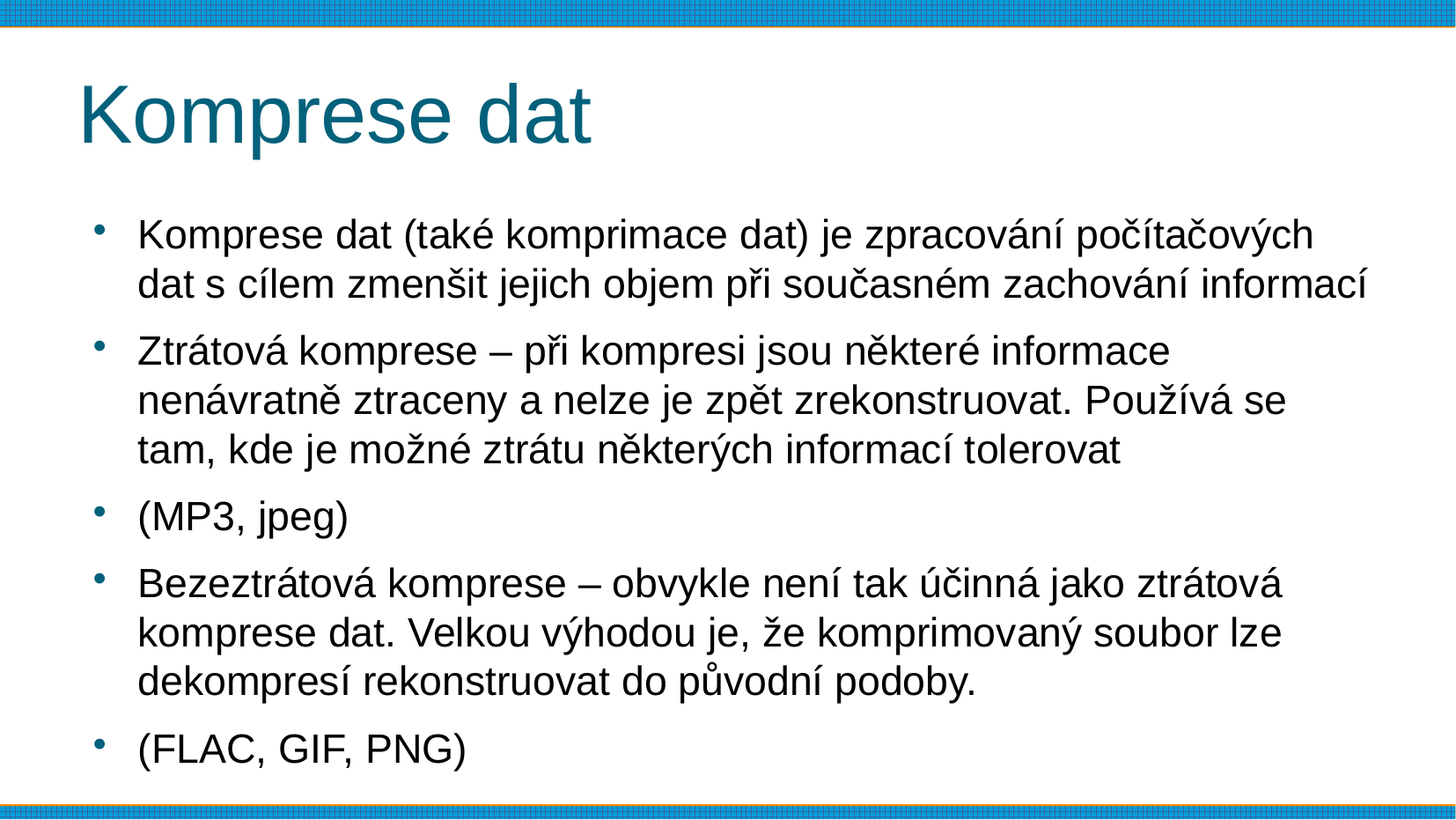

# Komprese dat
Komprese dat (také komprimace dat) je zpracování počítačových dat s cílem zmenšit jejich objem při současném zachování informací
Ztrátová komprese – při kompresi jsou některé informace nenávratně ztraceny a nelze je zpět zrekonstruovat. Používá se tam, kde je možné ztrátu některých informací tolerovat
(MP3, jpeg)
Bezeztrátová komprese – obvykle není tak účinná jako ztrátová komprese dat. Velkou výhodou je, že komprimovaný soubor lze dekompresí rekonstruovat do původní podoby.
(FLAC, GIF, PNG)